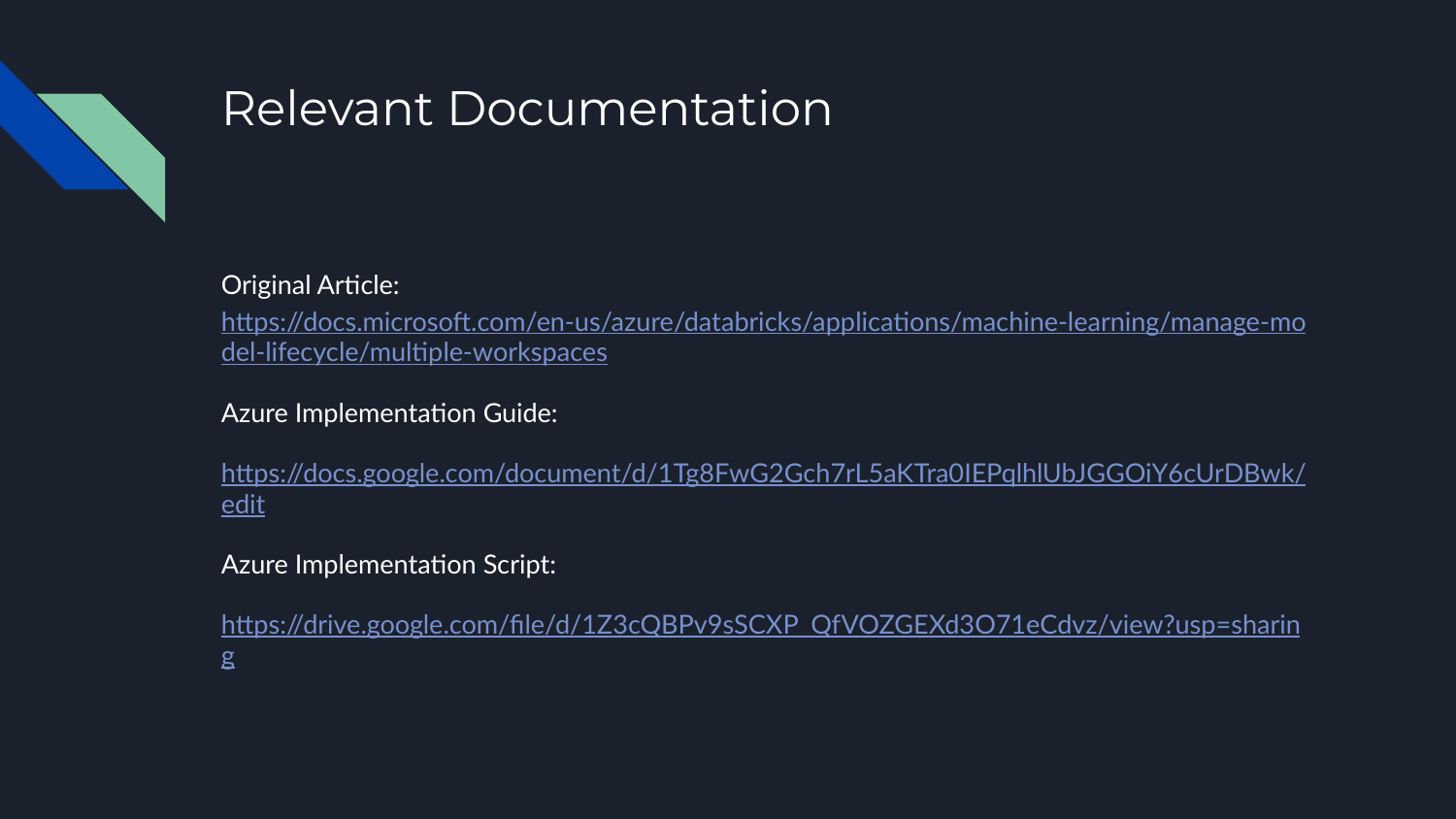

# Relevant Documentation
Original Article: https://docs.microsoft.com/en-us/azure/databricks/applications/machine-learning/manage-model-lifecycle/multiple-workspaces
Azure Implementation Guide:
https://docs.google.com/document/d/1Tg8FwG2Gch7rL5aKTra0IEPqlhlUbJGGOiY6cUrDBwk/edit
Azure Implementation Script:
https://drive.google.com/file/d/1Z3cQBPv9sSCXP_QfVOZGEXd3O71eCdvz/view?usp=sharing